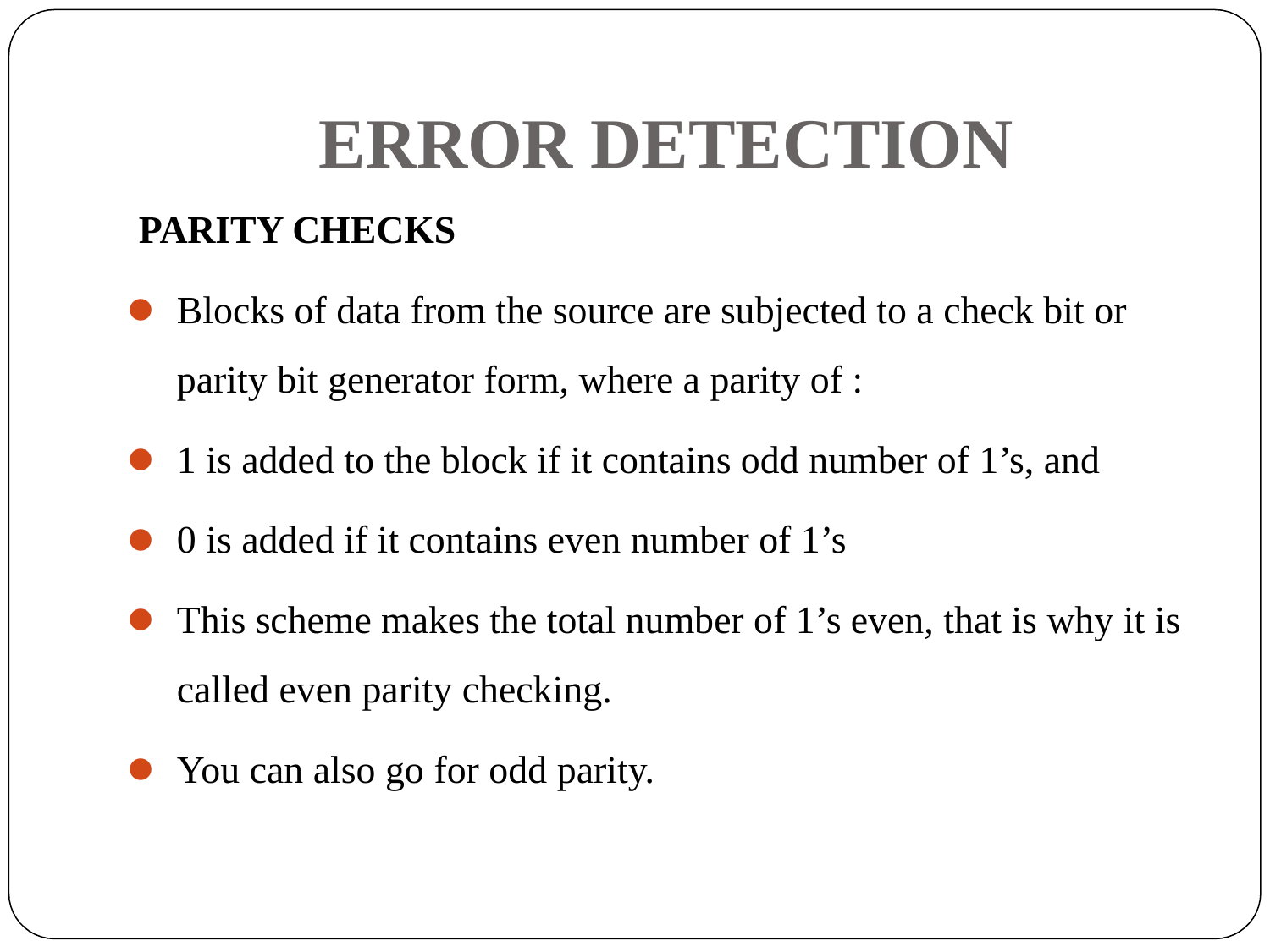

# ERROR DETECTION
PARITY CHECKS
Blocks of data from the source are subjected to a check bit or  parity bit generator form, where a parity of :
1 is added to the block if it contains odd number of 1’s, and
0 is added if it contains even number of 1’s
This scheme makes the total number of 1’s even, that is why it is  called even parity checking.
You can also go for odd parity.